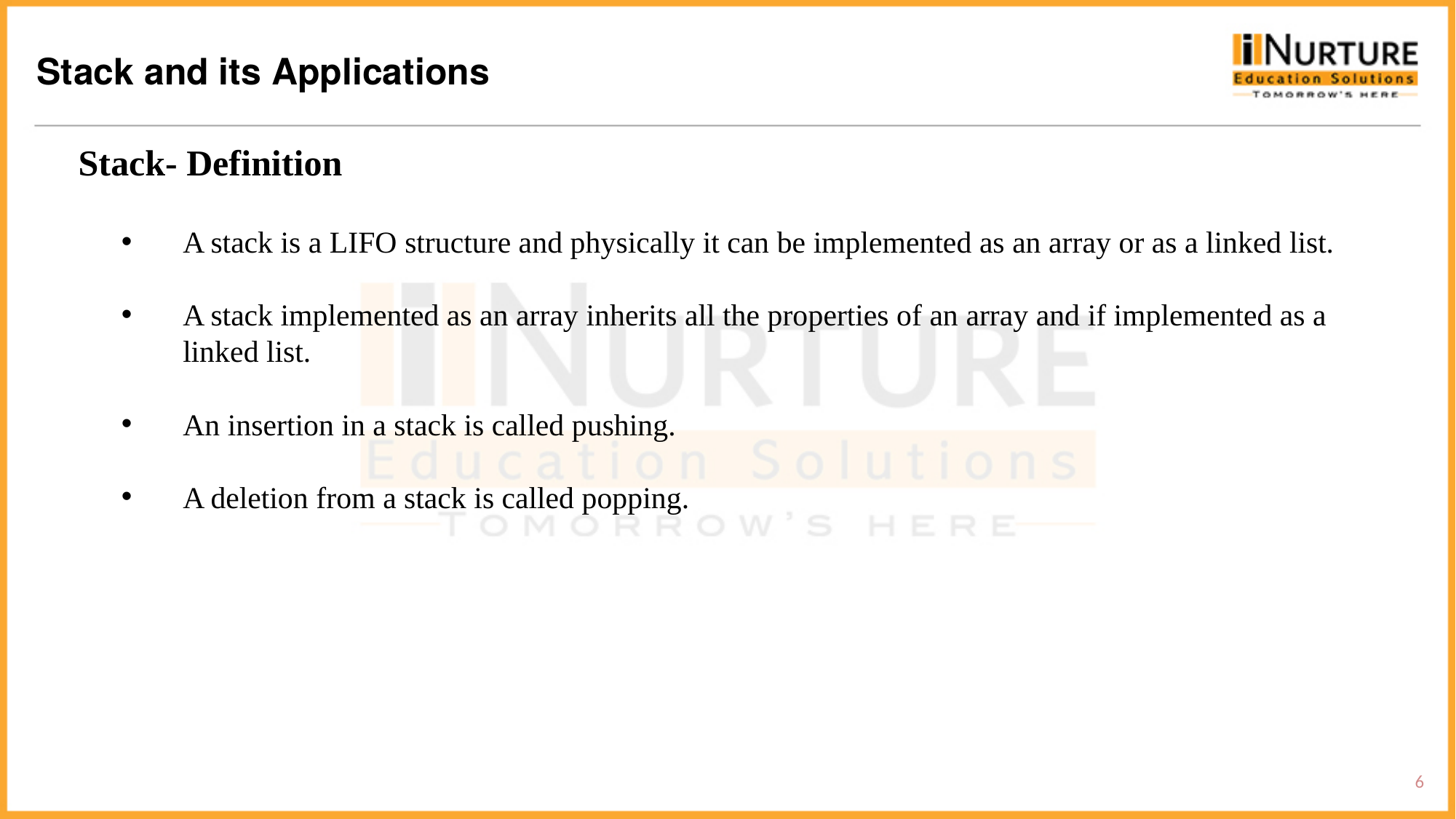

Stack and its Applications
Stack- Definition
A stack is a LIFO structure and physically it can be implemented as an array or as a linked list.

A stack implemented as an array inherits all the properties of an array and if implemented as a linked list.

An insertion in a stack is called pushing.

A deletion from a stack is called popping.
6